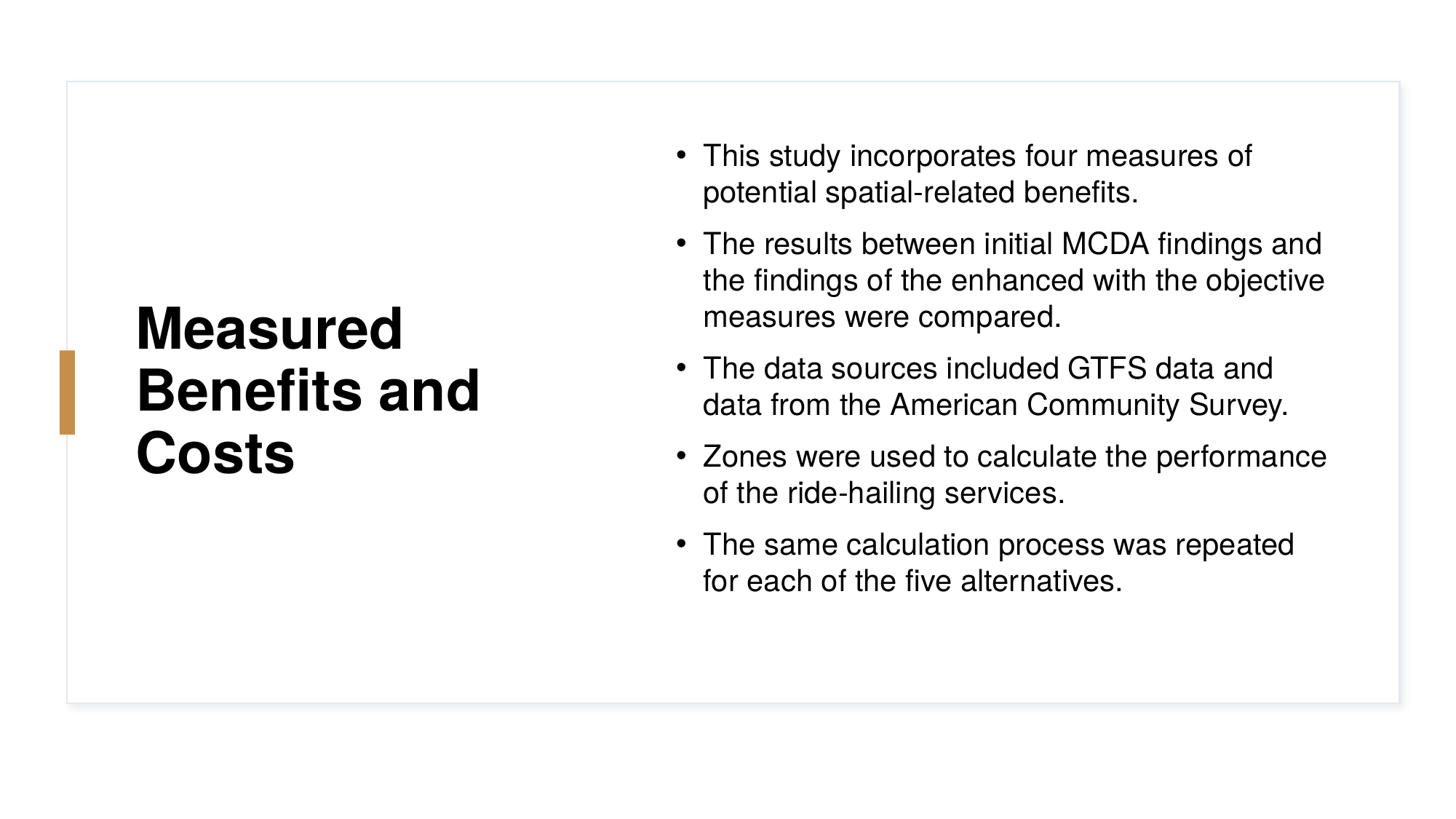

# Measured Benefits and Costs
This study incorporates four measures of potential spatial-related benefits.
The results between initial MCDA findings and the findings of the enhanced with the objective measures were compared.
The data sources included GTFS data and data from the American Community Survey.
Zones were used to calculate the performance of the ride-hailing services.
The same calculation process was repeated for each of the five alternatives.